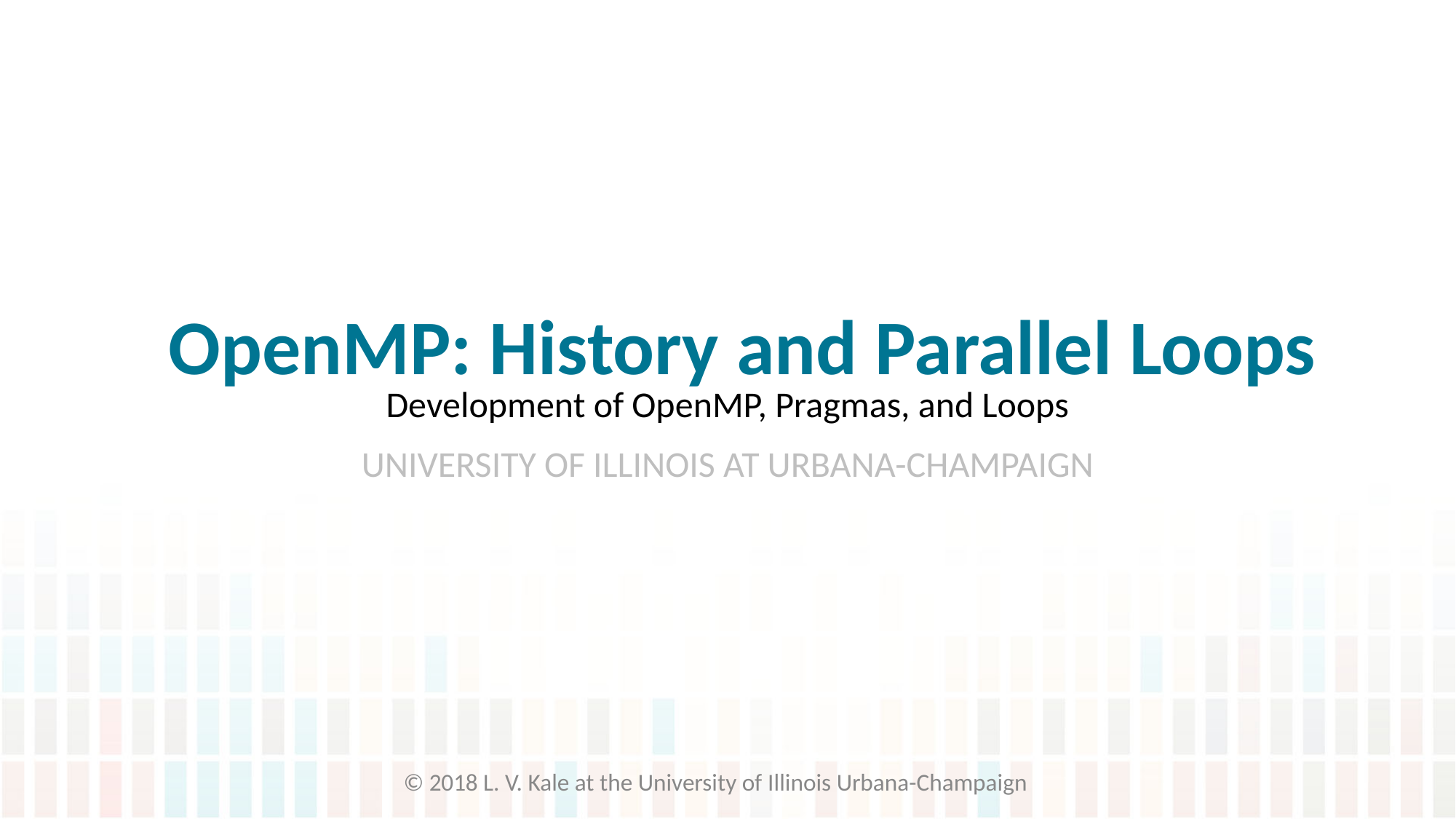

# OpenMP: History and Parallel Loops
Development of OpenMP, Pragmas, and Loops
© 2018 L. V. Kale at the University of Illinois Urbana-Champaign